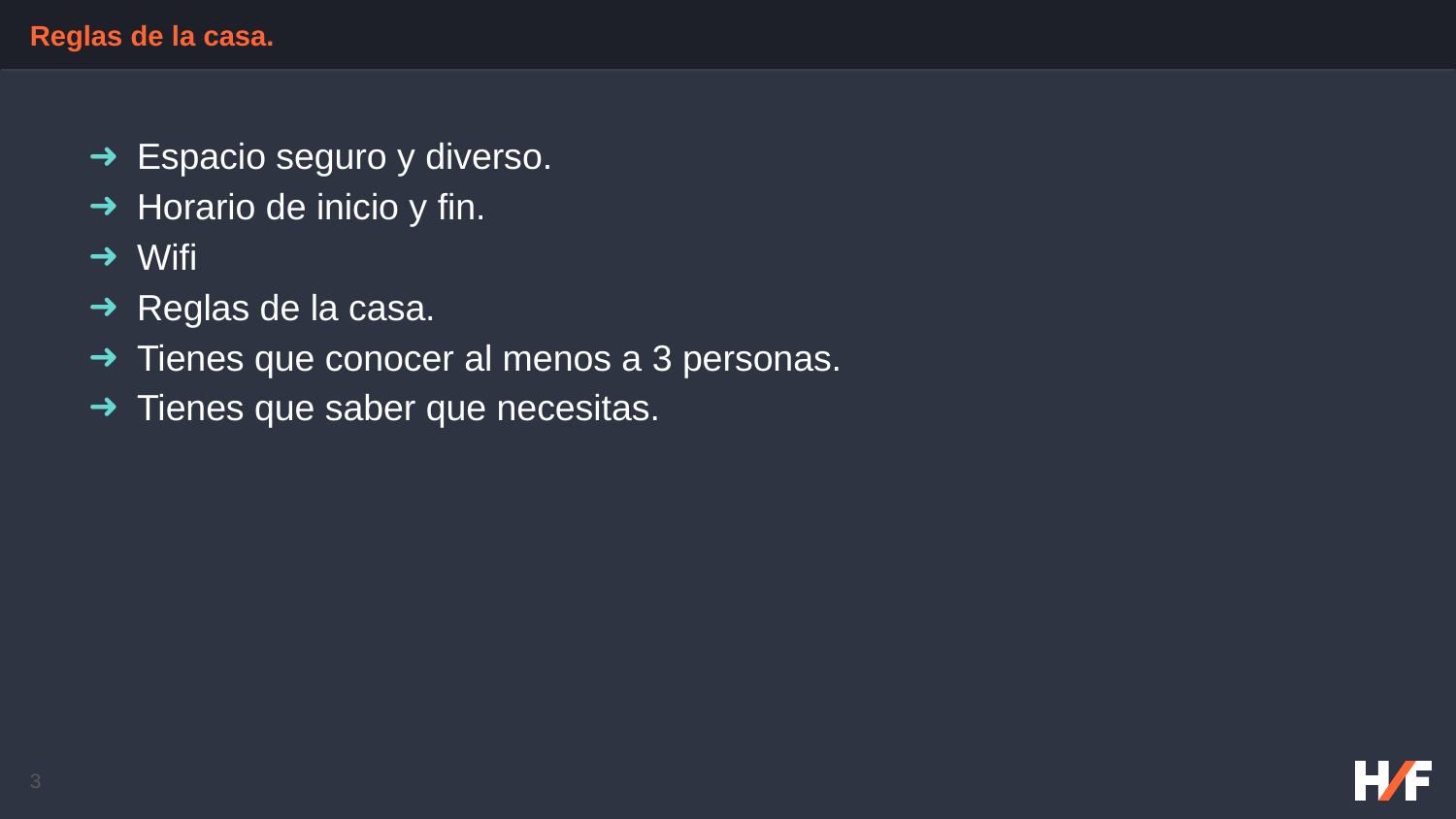

# Reglas de la casa.
Espacio seguro y diverso.
Horario de inicio y fin.
Wifi
Reglas de la casa.
Tienes que conocer al menos a 3 personas.
Tienes que saber que necesitas.
3